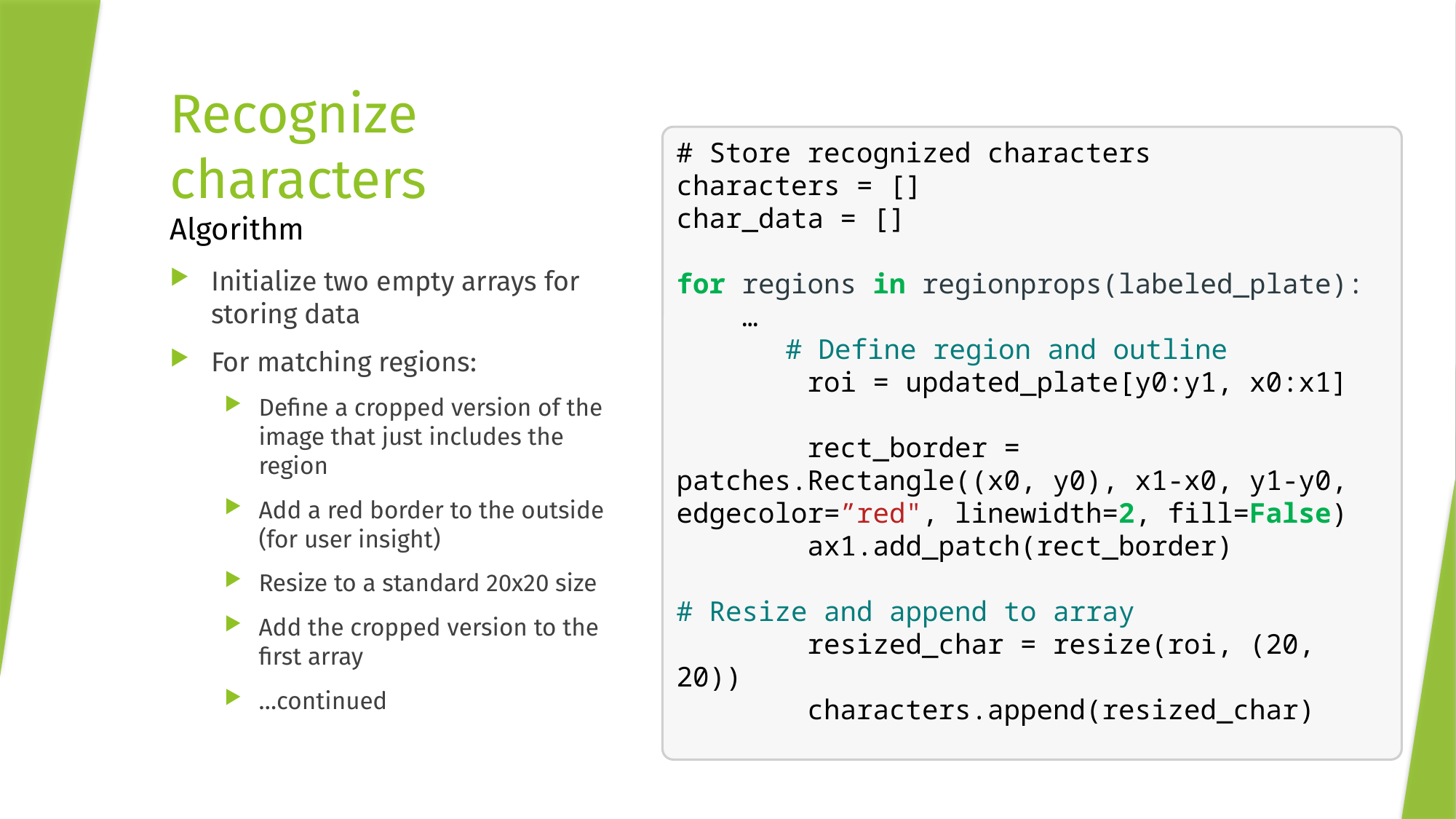

# Recognize characters Algorithm
# Store recognized characters
characters = []
char_data = []

for regions in regionprops(labeled_plate):
    …
	# Define region and outline
        roi = updated_plate[y0:y1, x0:x1]

        rect_border = patches.Rectangle((x0, y0), x1-x0, y1-y0, edgecolor=”red", linewidth=2, fill=False)
        ax1.add_patch(rect_border)

# Resize and append to array
        resized_char = resize(roi, (20, 20))
        characters.append(resized_char)

Initialize two empty arrays for storing data
For matching regions:
Define a cropped version of the image that just includes the region
Add a red border to the outside (for user insight)
Resize to a standard 20x20 size
Add the cropped version to the first array
…continued